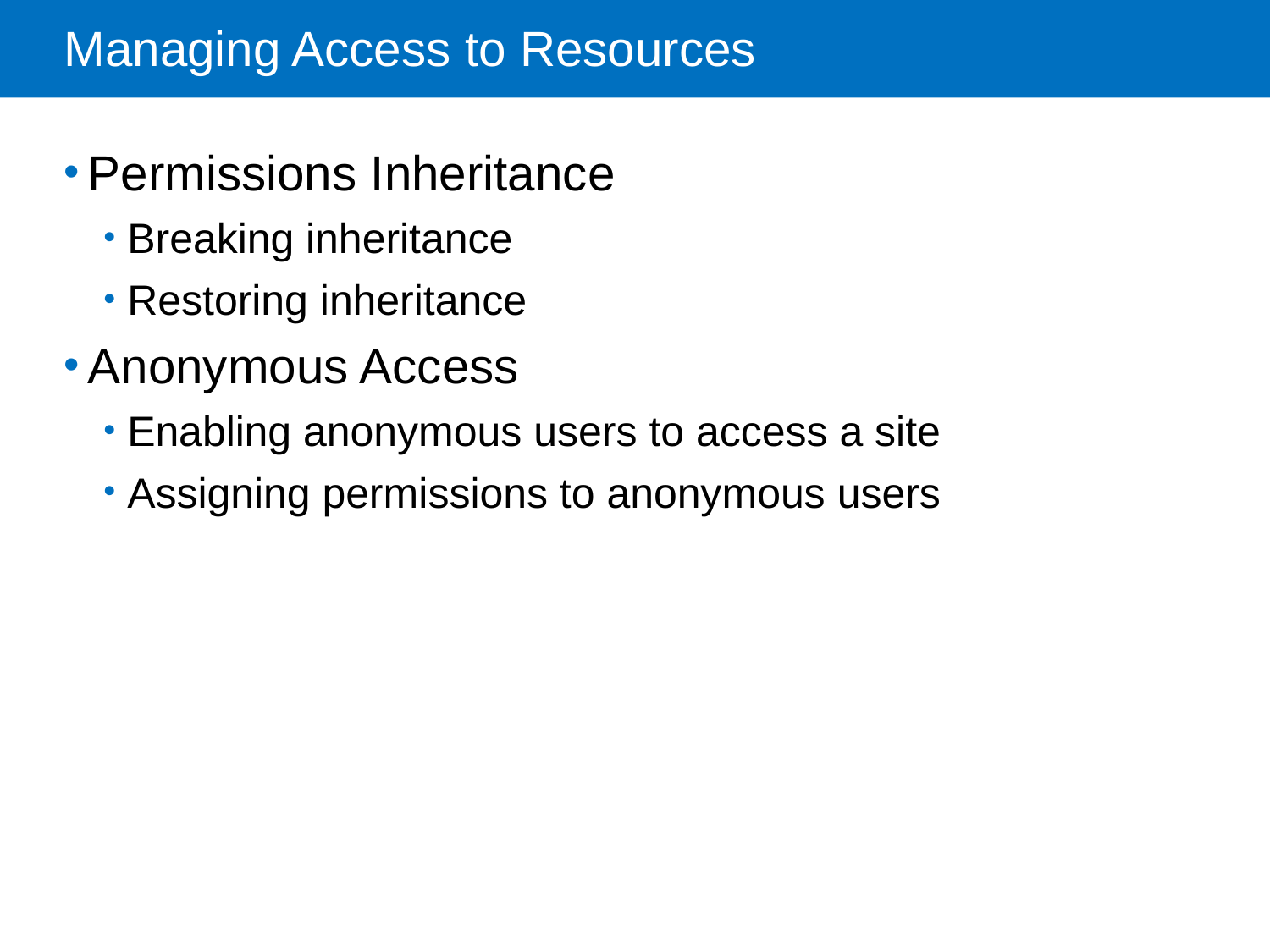

# Managing Access to Resources
Permissions Inheritance
Breaking inheritance
Restoring inheritance
Anonymous Access
Enabling anonymous users to access a site
Assigning permissions to anonymous users